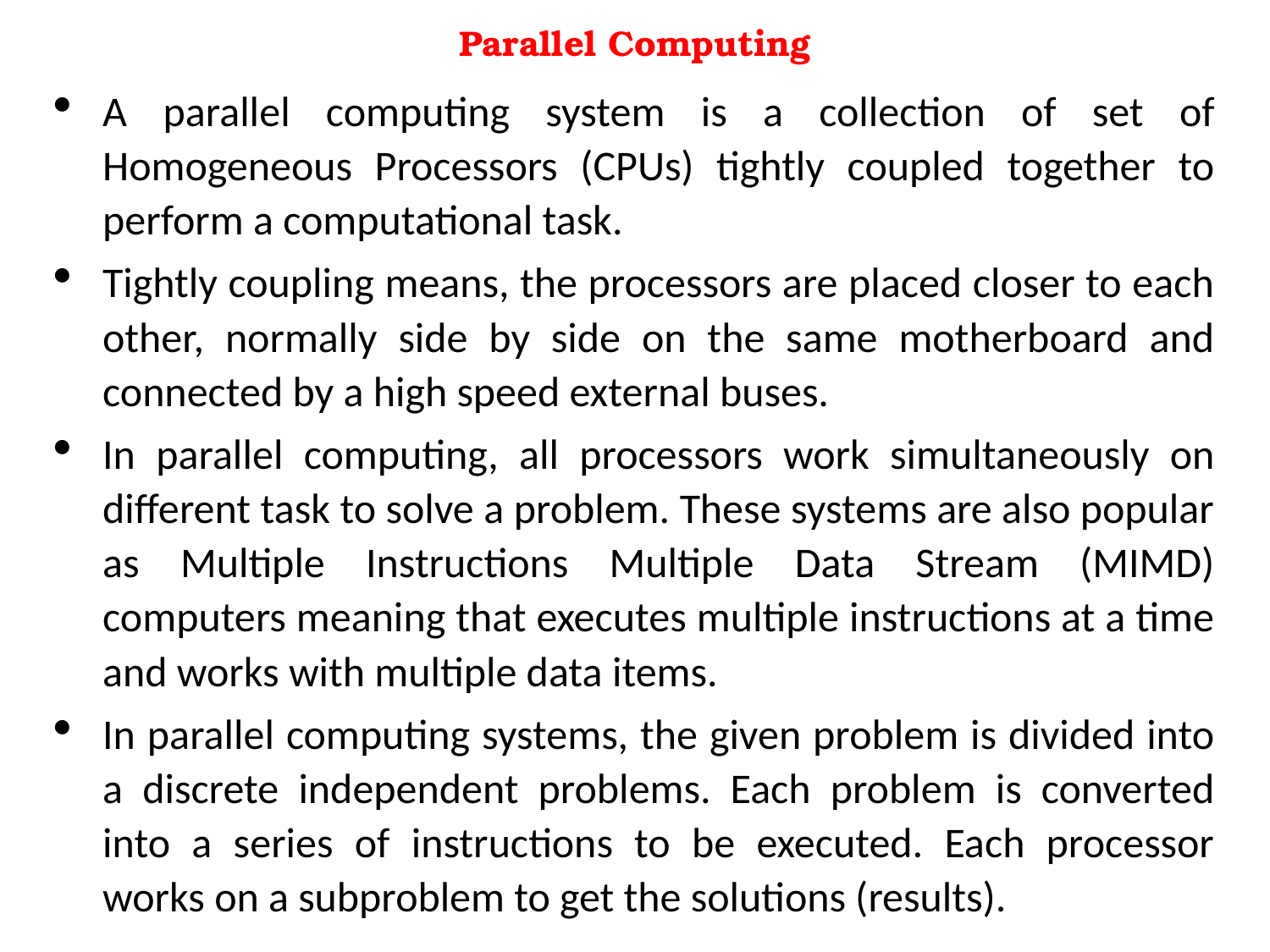

# Parallel Computing
A parallel computing system is a collection of set of Homogeneous Processors (CPUs) tightly coupled together to perform a computational task.
Tightly coupling means, the processors are placed closer to each other, normally side by side on the same motherboard and connected by a high speed external buses.
In parallel computing, all processors work simultaneously on different task to solve a problem. These systems are also popular as Multiple Instructions Multiple Data Stream (MIMD) computers meaning that executes multiple instructions at a time and works with multiple data items.
In parallel computing systems, the given problem is divided into a discrete independent problems. Each problem is converted into a series of instructions to be executed. Each processor works on a subproblem to get the solutions (results).